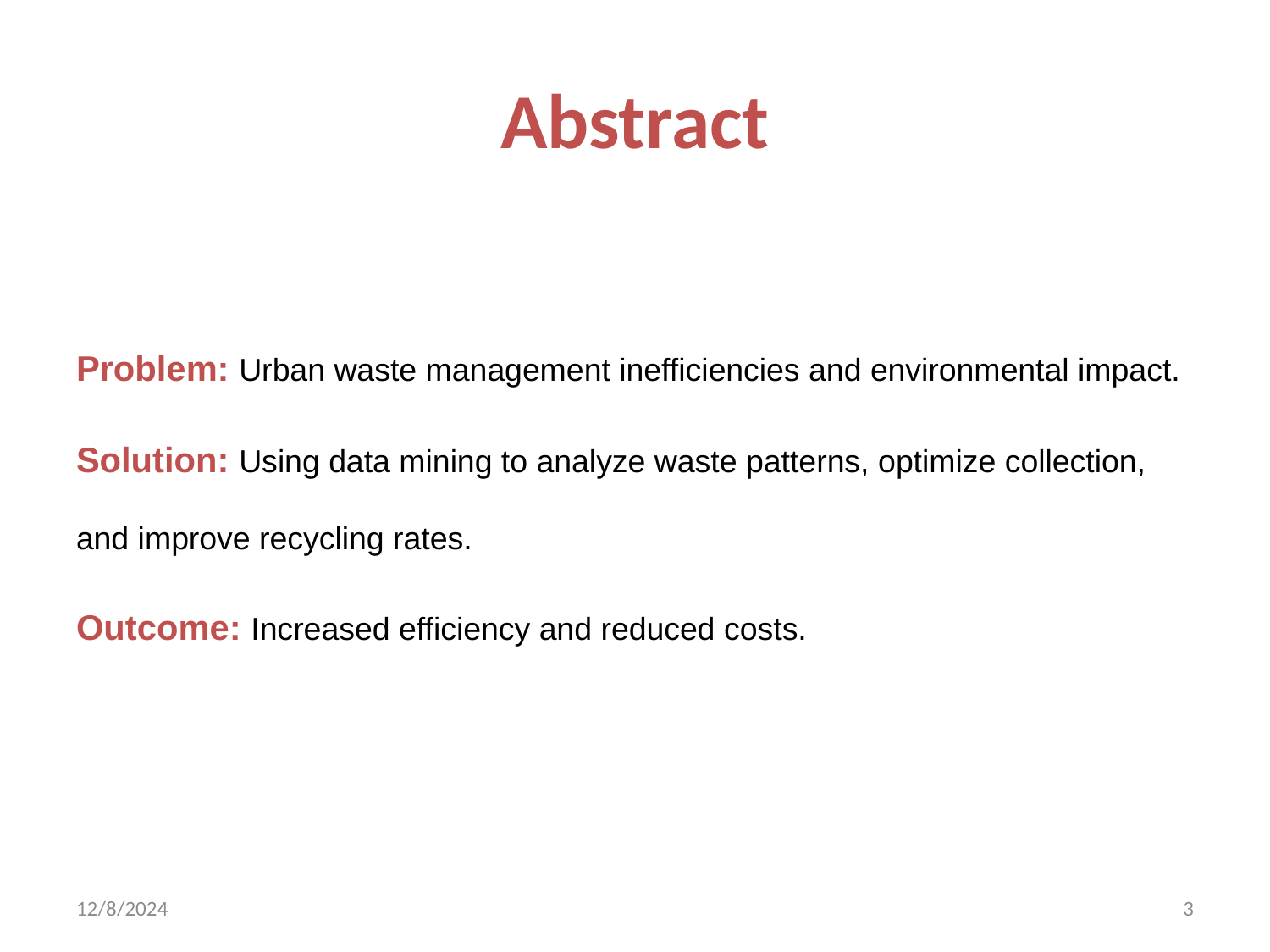

# Abstract

Problem: Urban waste management inefficiencies and environmental impact.
Solution: Using data mining to analyze waste patterns, optimize collection, and improve recycling rates.
Outcome: Increased efficiency and reduced costs.
12/8/2024
3